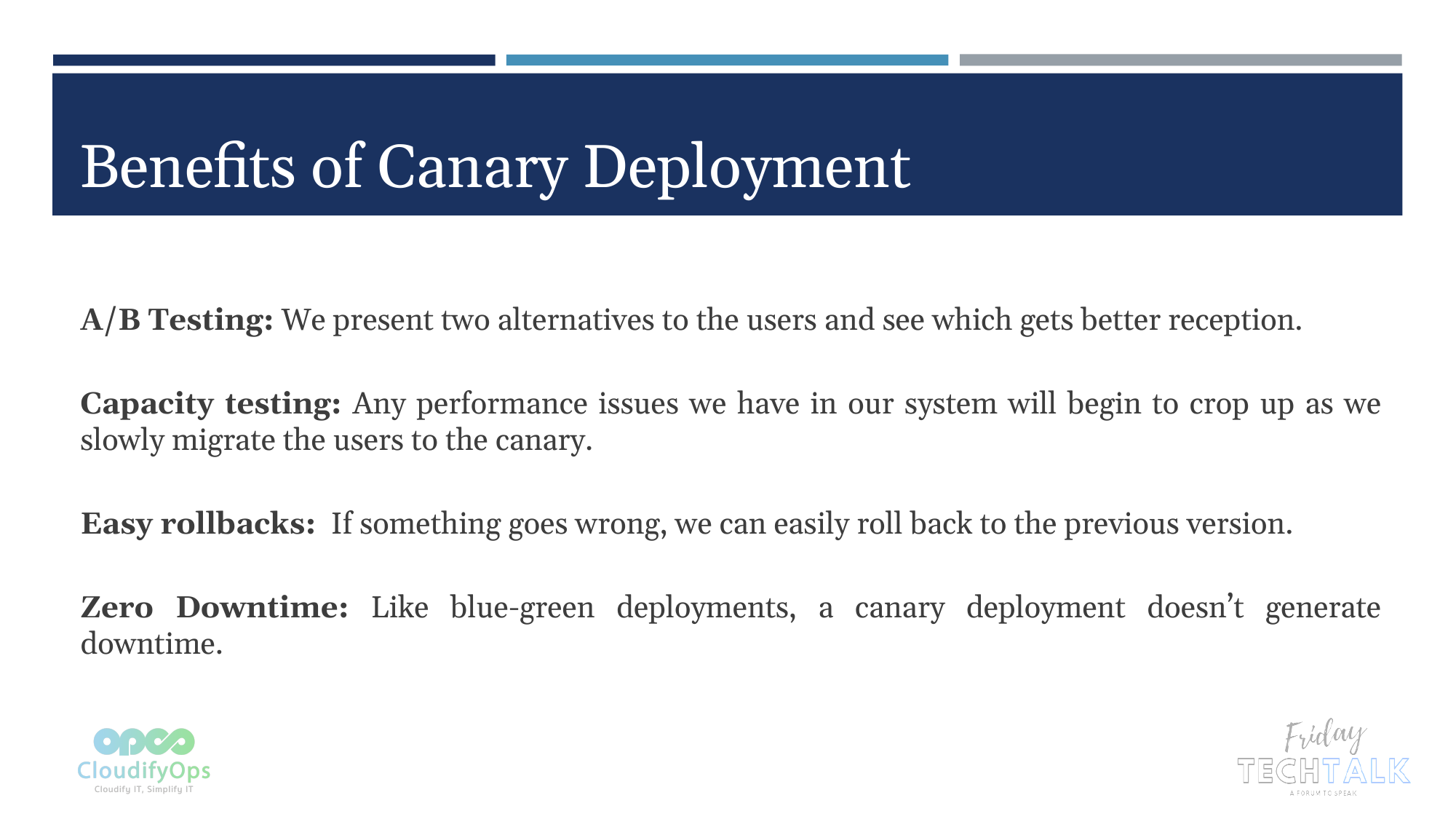

# Benefits of Canary Deployment
A/B Testing: We present two alternatives to the users and see which gets better reception.

Capacity testing: Any performance issues we have in our system will begin to crop up as we slowly migrate the users to the canary.

Easy rollbacks:  If something goes wrong, we can easily roll back to the previous version.

Zero Downtime: Like blue-green deployments, a canary deployment doesn’t generate downtime.